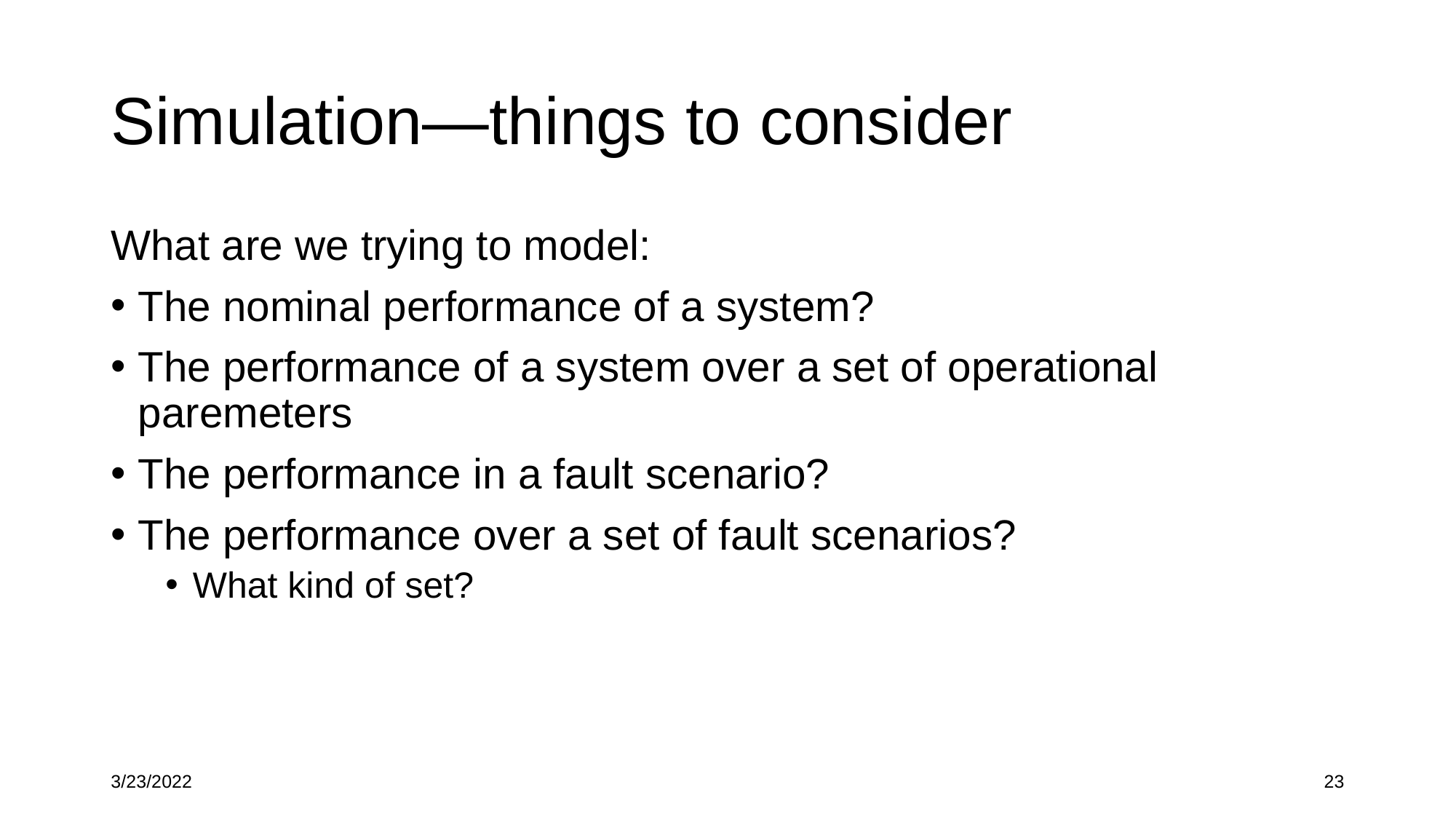

# Simulation—things to consider
What are we trying to model:
The nominal performance of a system?
The performance of a system over a set of operational paremeters
The performance in a fault scenario?
The performance over a set of fault scenarios?
What kind of set?
3/23/2022
23